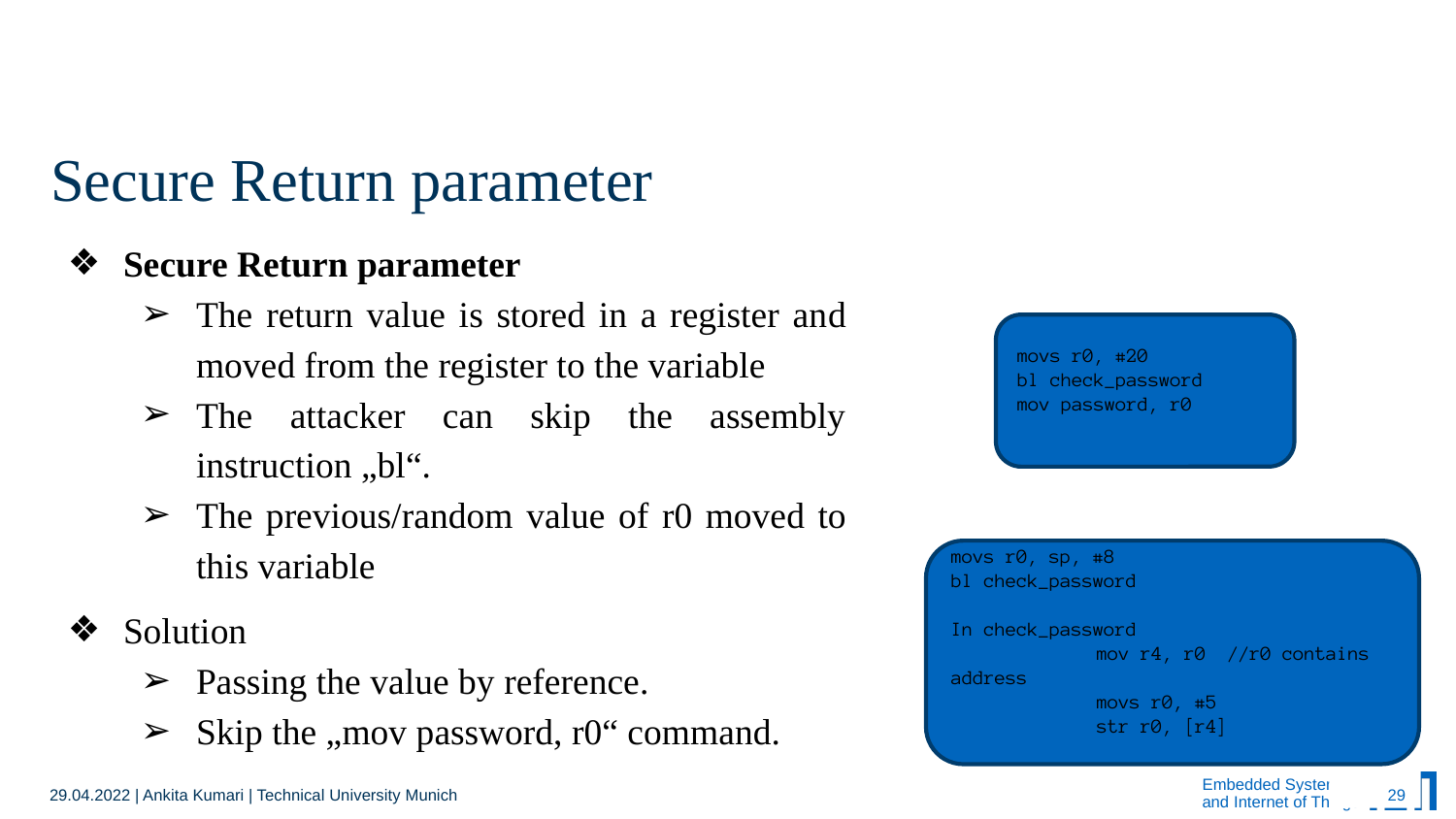

# Secure Return parameter
Secure Return parameter
The return value is stored in a register and moved from the register to the variable
The attacker can skip the assembly instruction „bl“.
The previous/random value of r0 moved to this variable
Solution
Passing the value by reference.
Skip the „mov password, r0“ command.
movs r0, #20
bl check_password
mov password, r0

movs r0, sp, #8
bl check_password

In check_password
	mov r4, r0  //r0 contains address
	movs r0, #5
	str r0, [r4]

29.04.2022 | Ankita Kumari | Technical University Munich
29